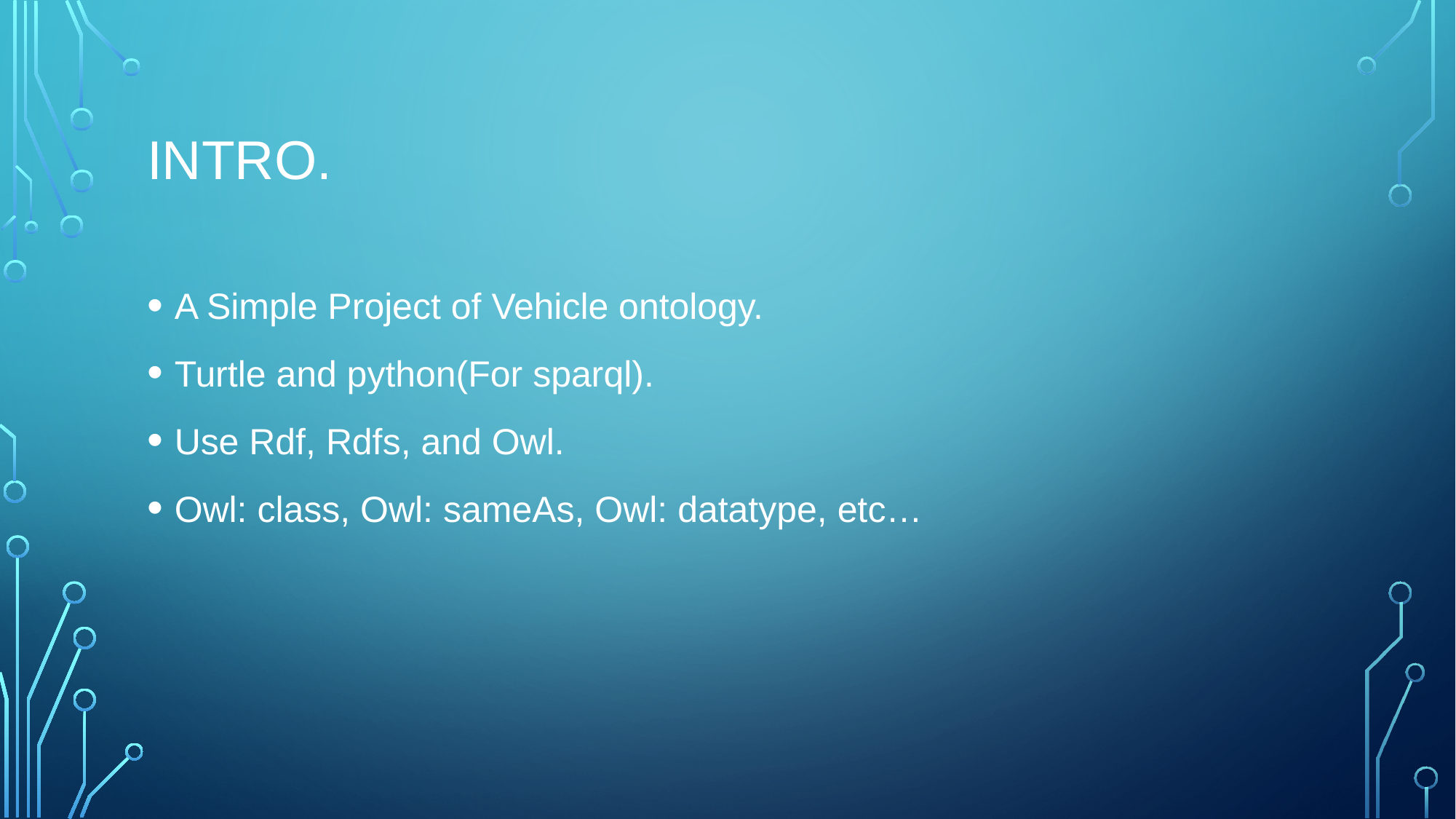

# Intro.
A Simple Project of Vehicle ontology.
Turtle and python(For sparql).
Use Rdf, Rdfs, and Owl.
Owl: class, Owl: sameAs, Owl: datatype, etc…